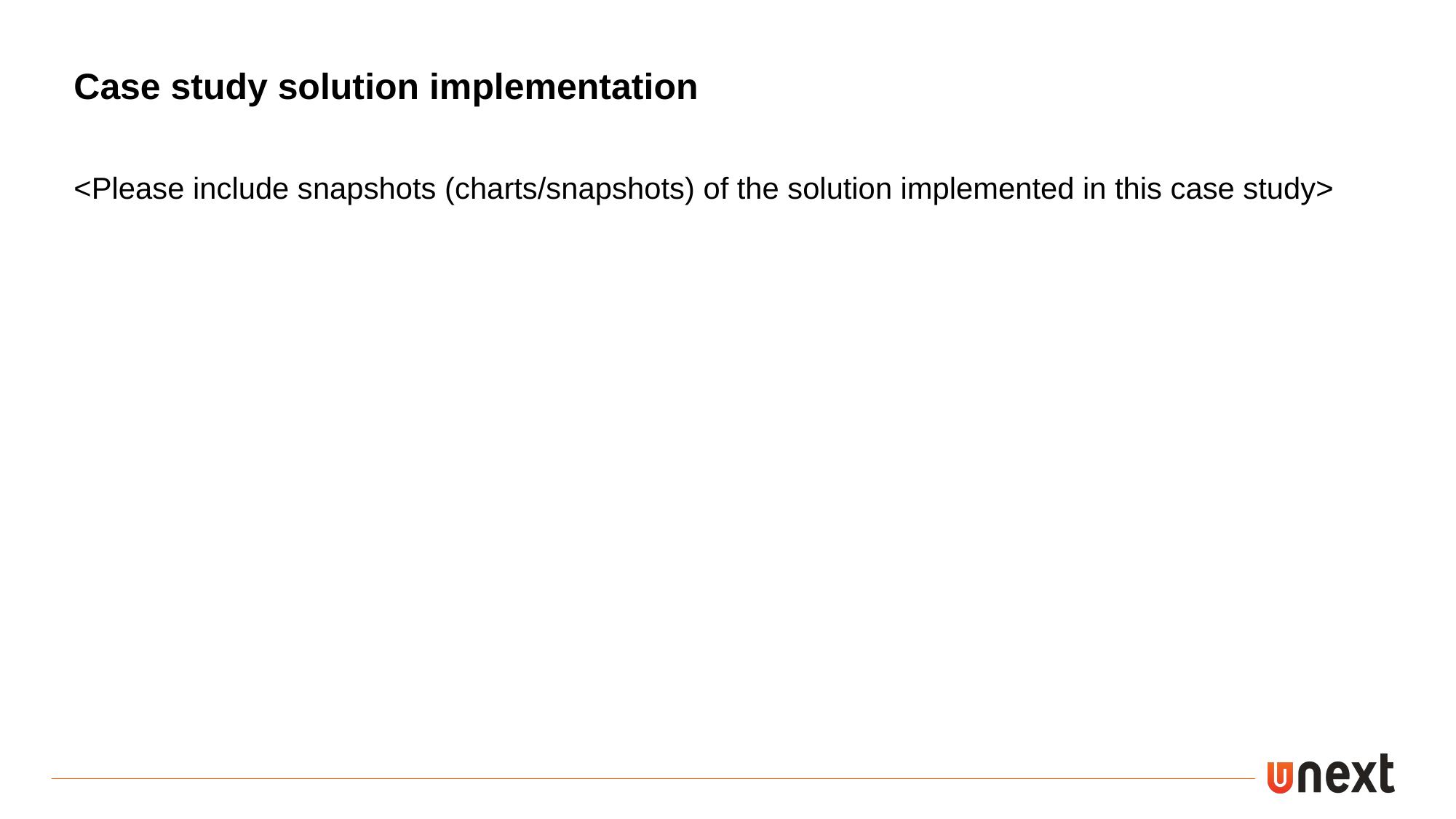

Case study solution implementation
<Please include snapshots (charts/snapshots) of the solution implemented in this case study>